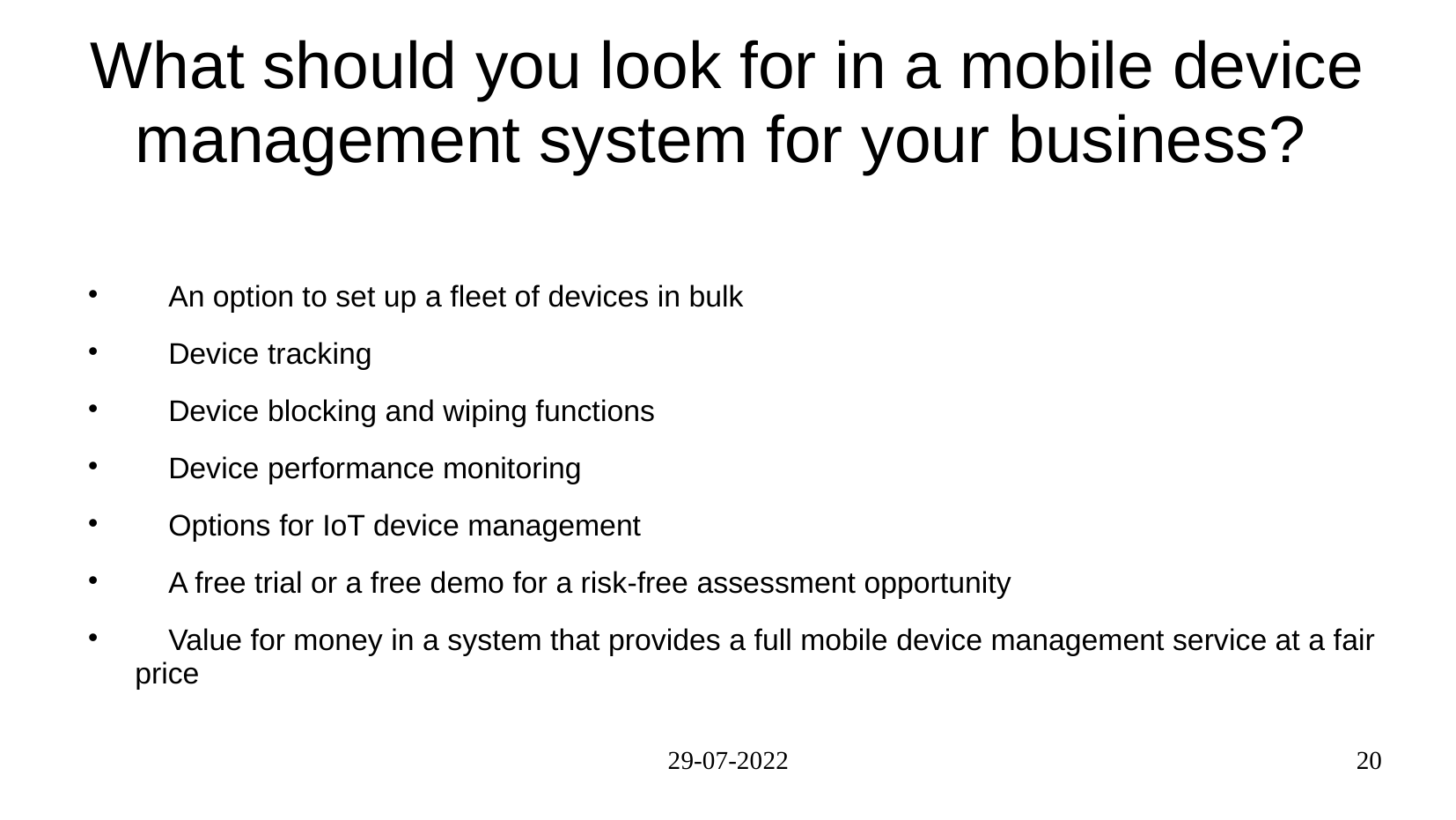

# What should you look for in a mobile device management system for your business?

    An option to set up a fleet of devices in bulk
    Device tracking
    Device blocking and wiping functions
    Device performance monitoring
    Options for IoT device management
    A free trial or a free demo for a risk-free assessment opportunity
    Value for money in a system that provides a full mobile device management service at a fair price

29-07-2022
20